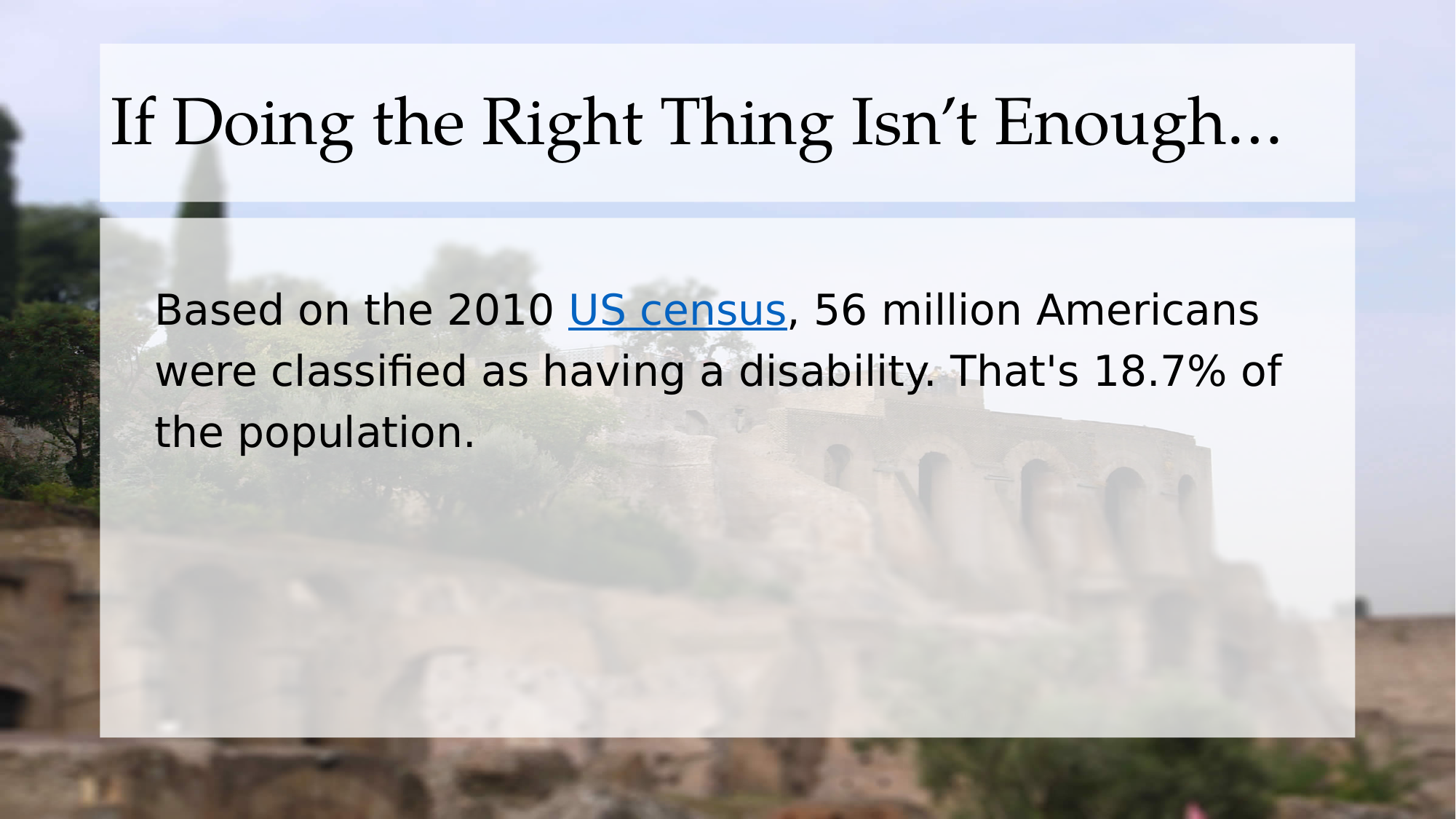

# If Doing the Right Thing Isn’t Enough…
Based on the 2010 US census, 56 million Americans were classified as having a disability. That's 18.7% of the population.